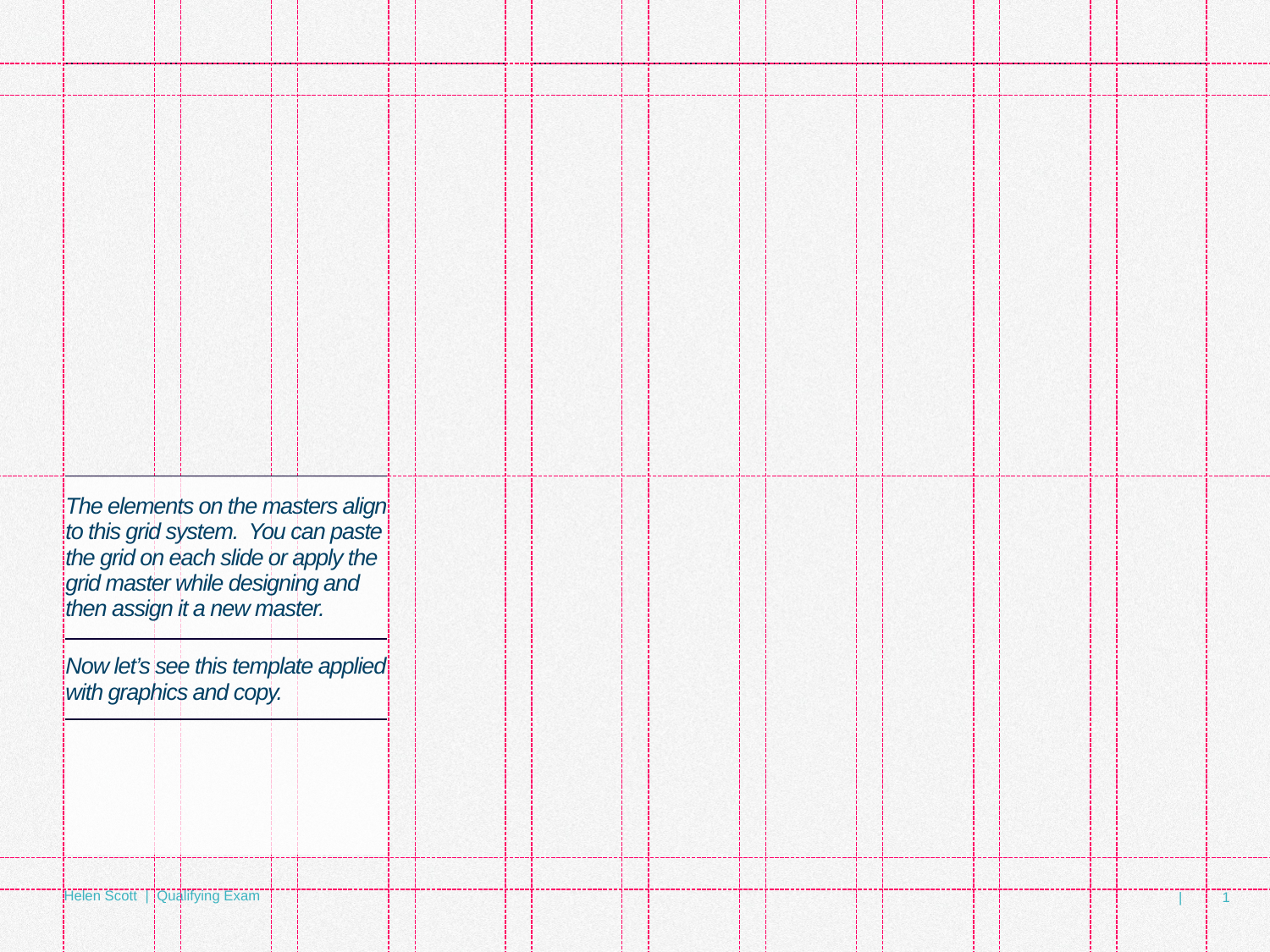

| The elements on the masters align to this grid system. You can paste the grid on each slide or apply the grid master while designing and then assign it a new master. |
| --- |
| Now let’s see this template applied with graphics and copy. |